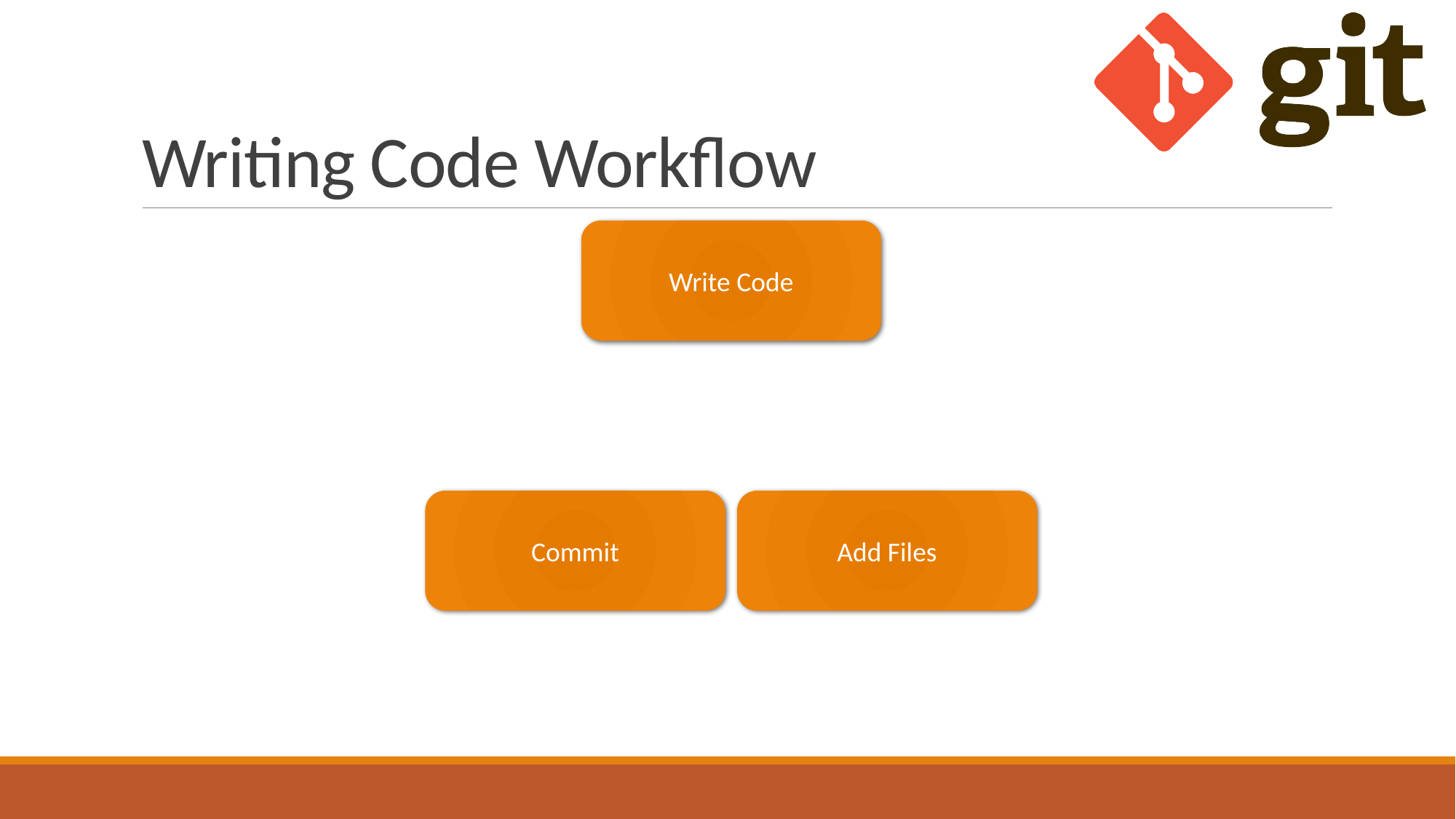

# Writing Code Workflow
Write Code
Commit
Add Files